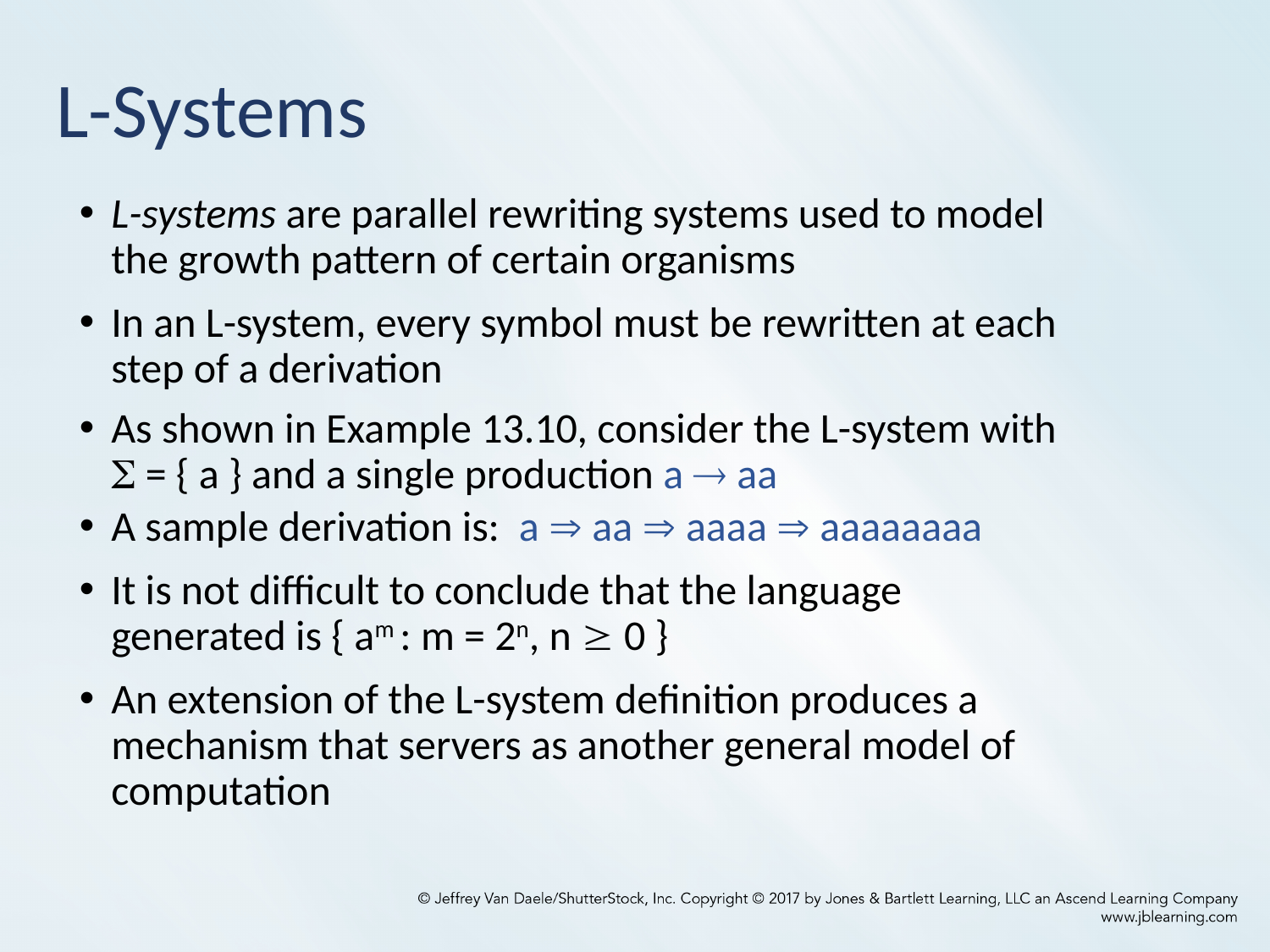

# L-Systems
L-systems are parallel rewriting systems used to model the growth pattern of certain organisms
In an L-system, every symbol must be rewritten at each step of a derivation
As shown in Example 13.10, consider the L-system with Σ = { a } and a single production a → aa
A sample derivation is:  a ⇒ aa ⇒ aaaa ⇒ aaaaaaaa
It is not difficult to conclude that the language generated is { am : m = 2n, n ≥ 0 }
An extension of the L-system definition produces a mechanism that servers as another general model of computation